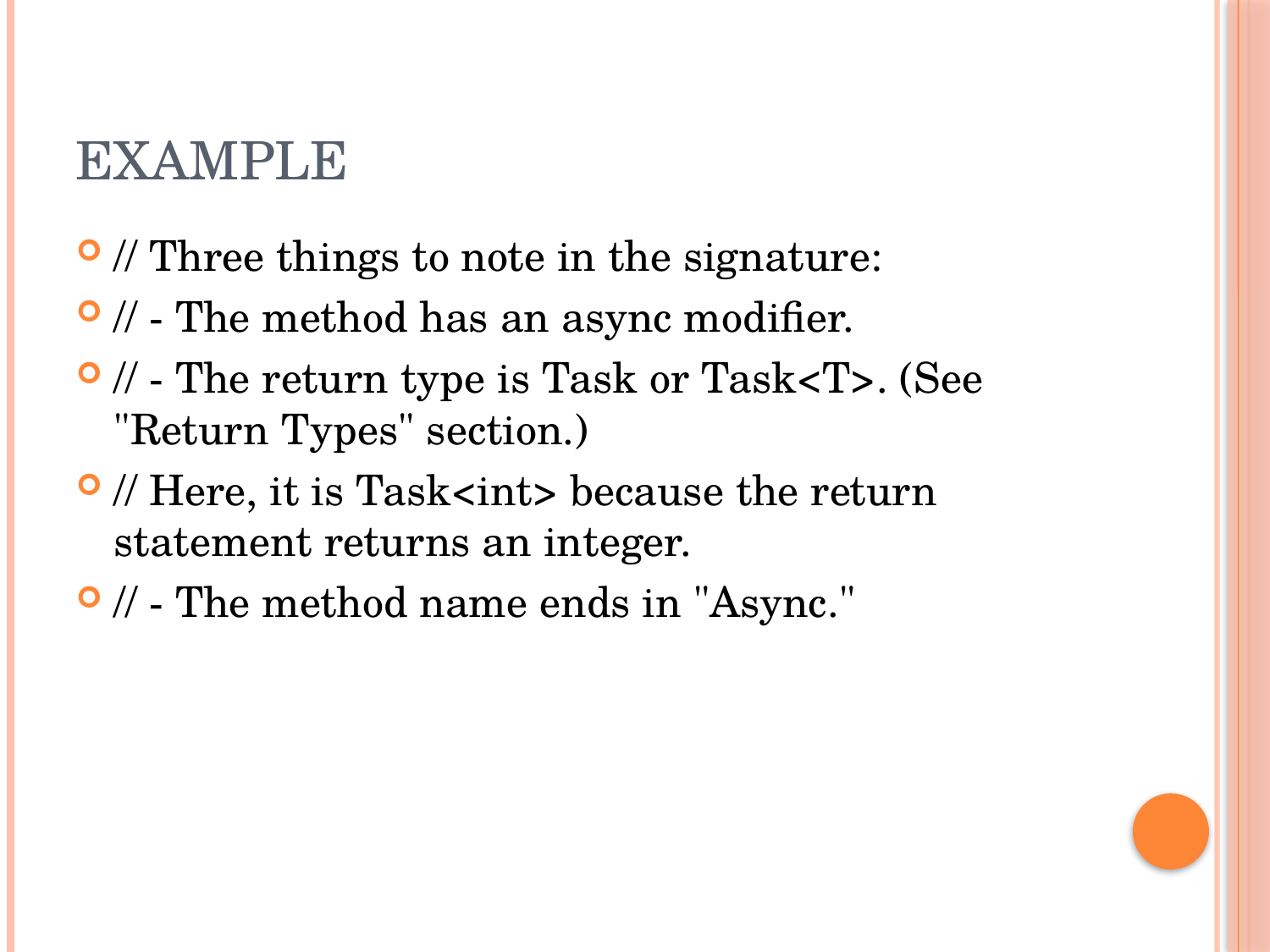

# example
// Three things to note in the signature:
// - The method has an async modifier.
// - The return type is Task or Task<T>. (See "Return Types" section.)
// Here, it is Task<int> because the return statement returns an integer.
// - The method name ends in "Async."